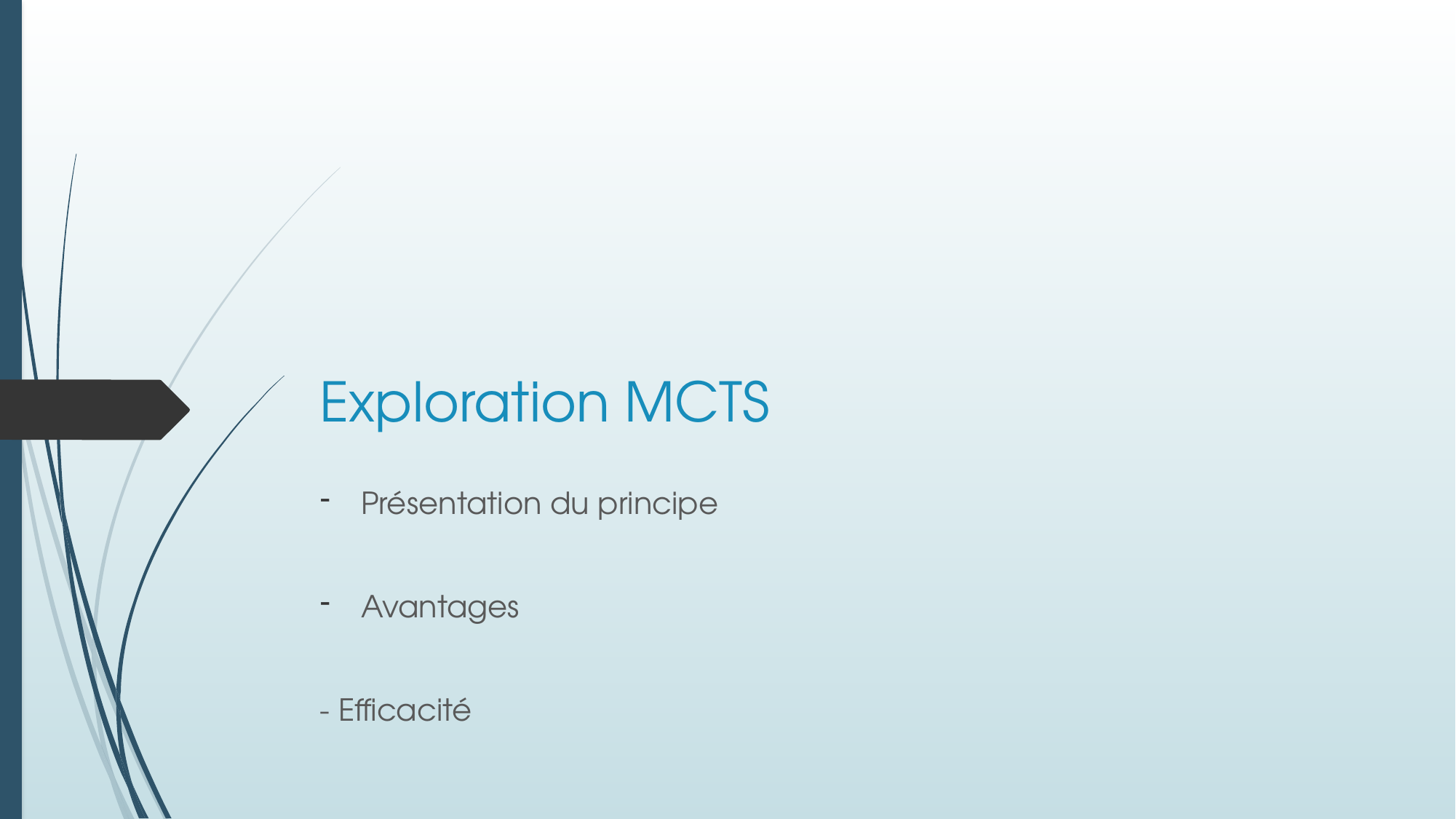

# Exploration MCTS
Présentation du principe

Avantages

- Efficacité